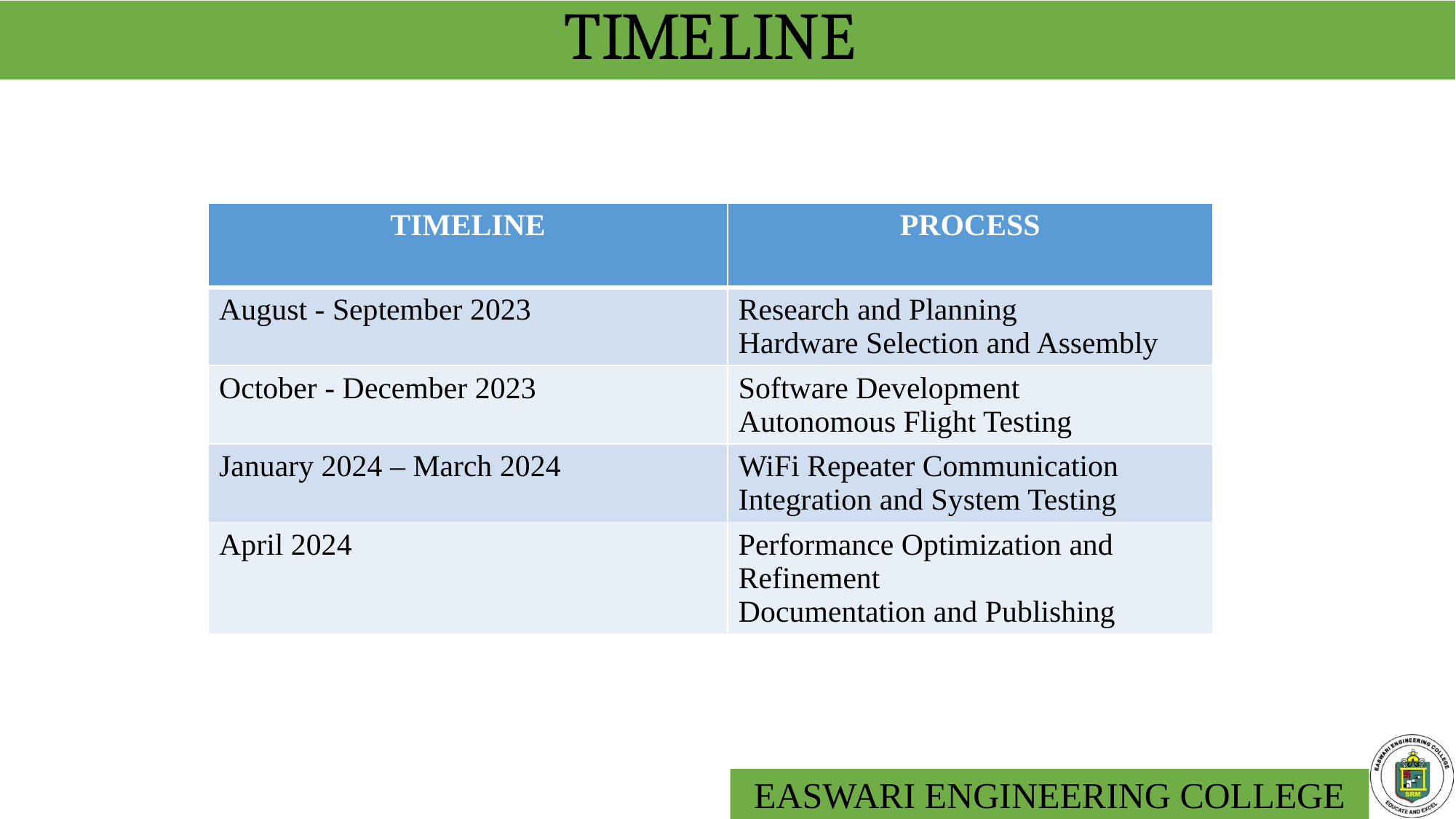

# TIMELINE
| TIMELINE | PROCESS |
| --- | --- |
| August - September 2023 | Research and Planning Hardware Selection and Assembly |
| October - December 2023 | Software Development Autonomous Flight Testing |
| January 2024 – March 2024 | WiFi Repeater Communication Integration and System Testing |
| April 2024 | Performance Optimization and Refinement Documentation and Publishing |